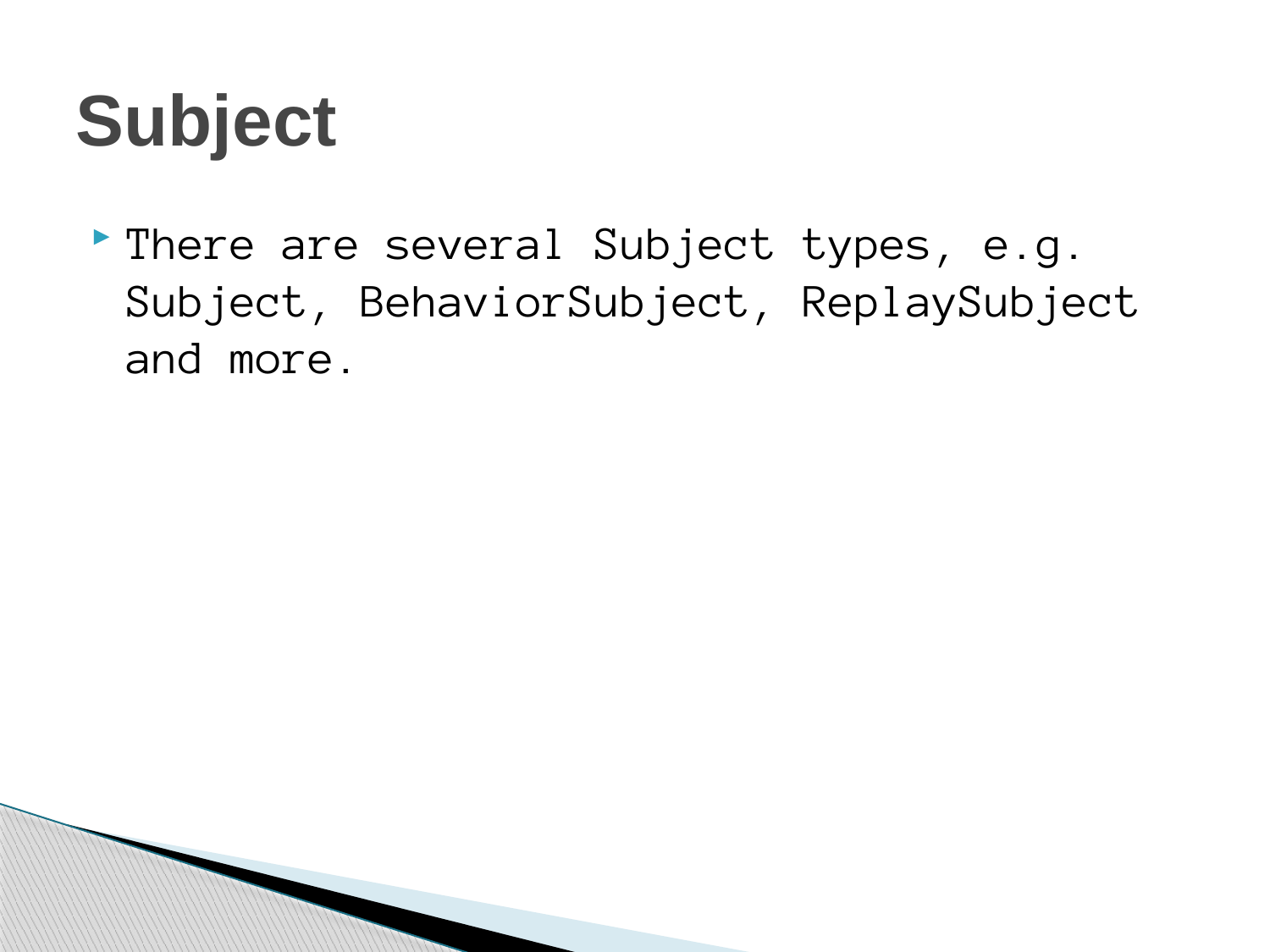

# Subject
There are several Subject types, e.g. Subject, BehaviorSubject, ReplaySubject and more.